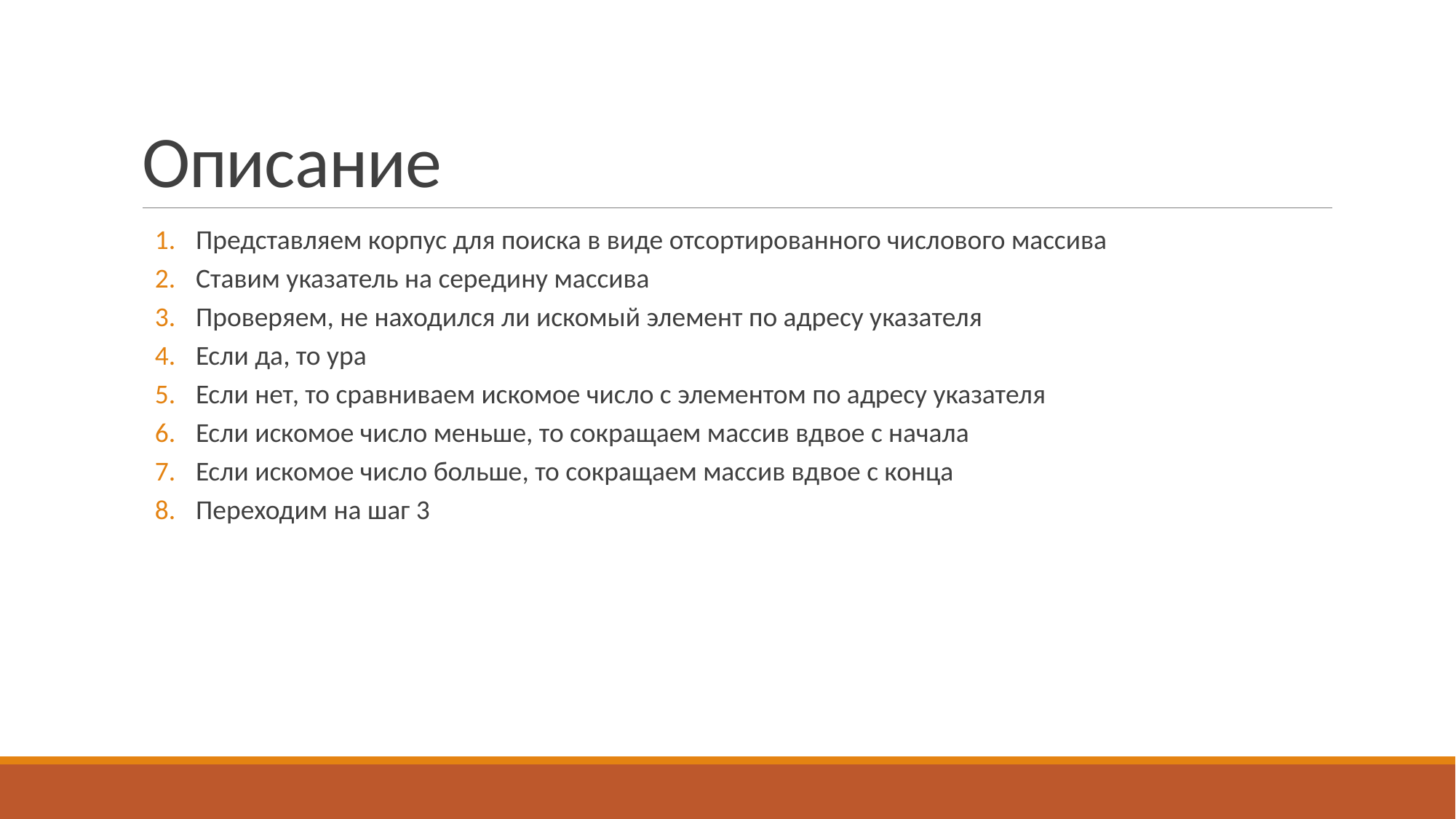

# Описание
Представляем корпус для поиска в виде отсортированного числового массива
Ставим указатель на середину массива
Проверяем, не находился ли искомый элемент по адресу указателя
Если да, то ура
Если нет, то сравниваем искомое число с элементом по адресу указателя
Если искомое число меньше, то сокращаем массив вдвое с начала
Если искомое число больше, то сокращаем массив вдвое с конца
Переходим на шаг 3